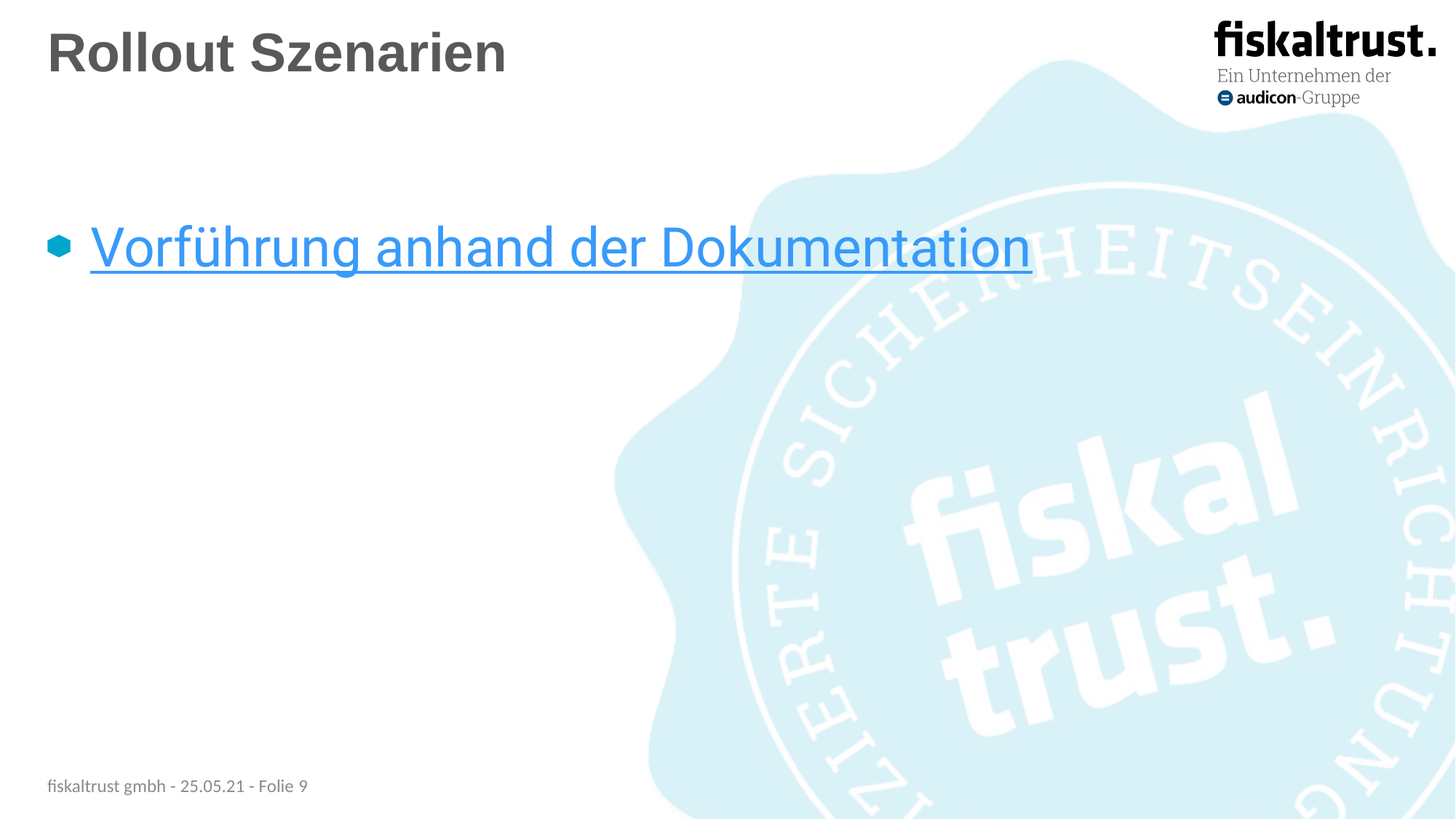

# Rollout Szenarien

Vorführung anhand der Dokumentation
fiskaltrust gmbh - 25.05.21 - Folie 9